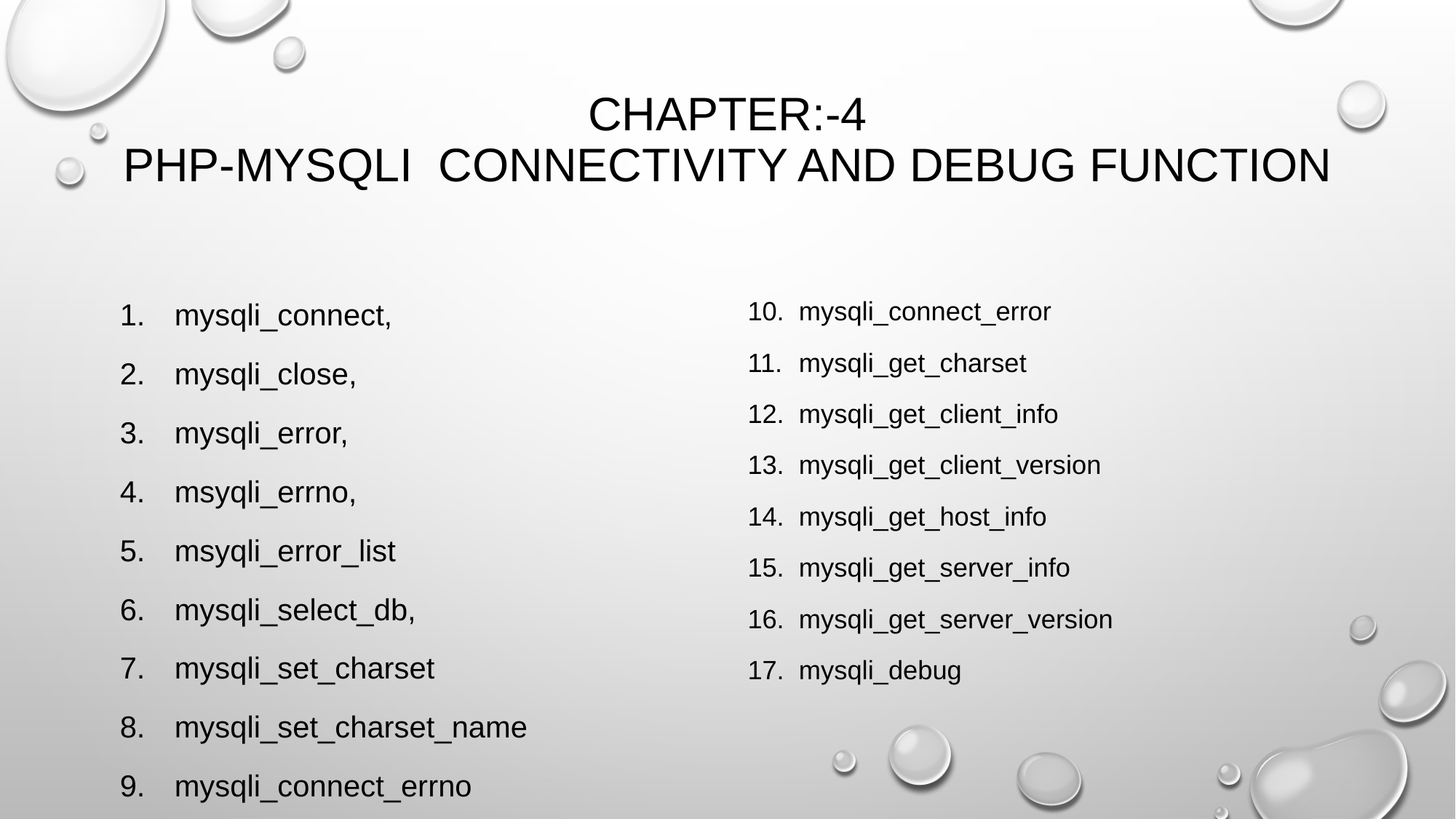

# Chapter:-4 PHP-MySQLi  Connectivity and debug function
mysqli_connect,
mysqli_close,
mysqli_error,
msyqli_errno,
msyqli_error_list
mysqli_select_db,
mysqli_set_charset
mysqli_set_charset_name
mysqli_connect_errno

mysqli_connect_error
mysqli_get_charset
mysqli_get_client_info
mysqli_get_client_version
mysqli_get_host_info
mysqli_get_server_info
mysqli_get_server_version
mysqli_debug